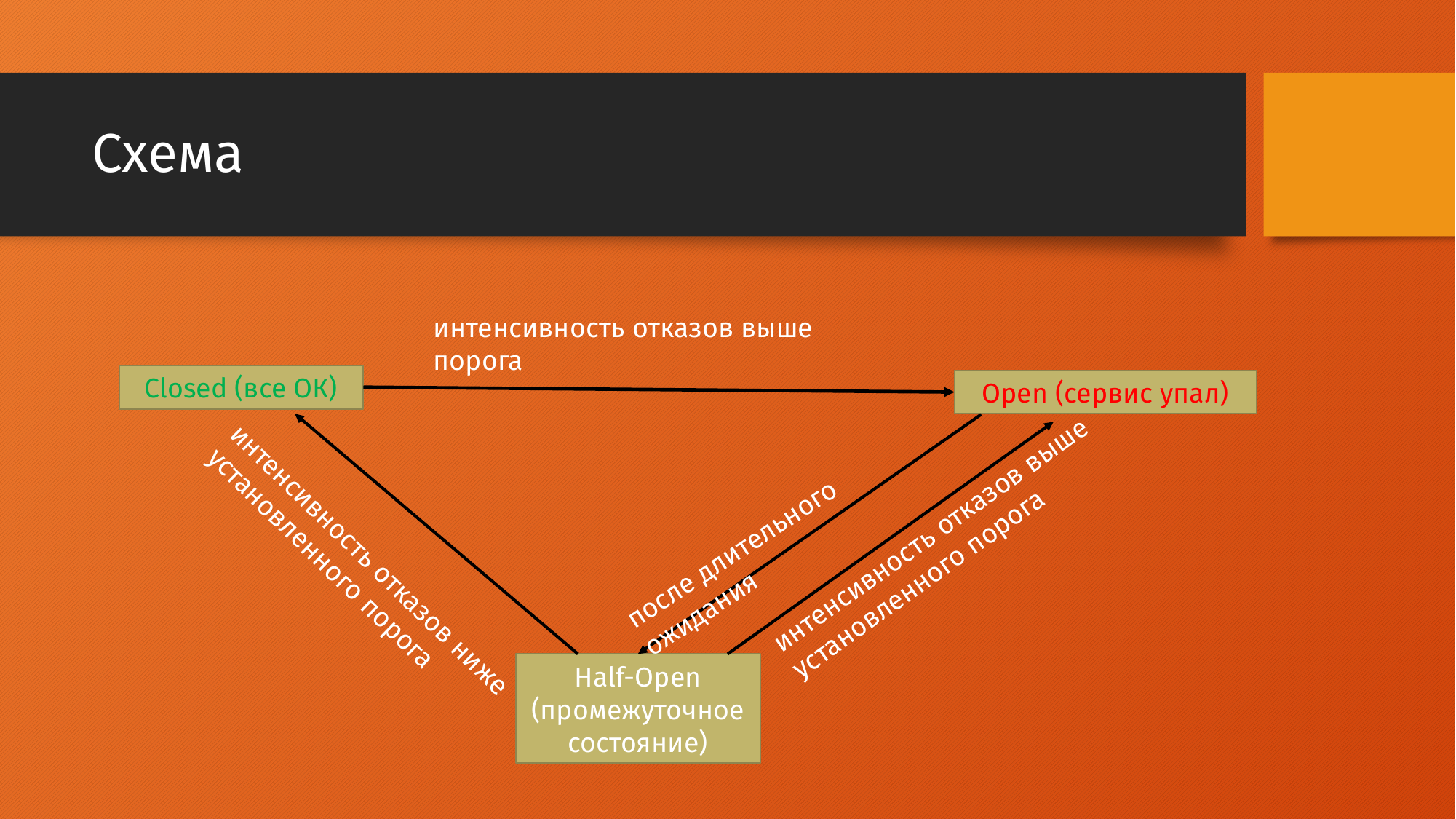

# Схема
интенсивность отказов выше порога
Closed (все ОК)
Open (сервис упал)
после длительного ожидания
интенсивность отказов выше установленного порога
интенсивность отказов ниже установленного порога
Half-Open
(промежуточное состояние)